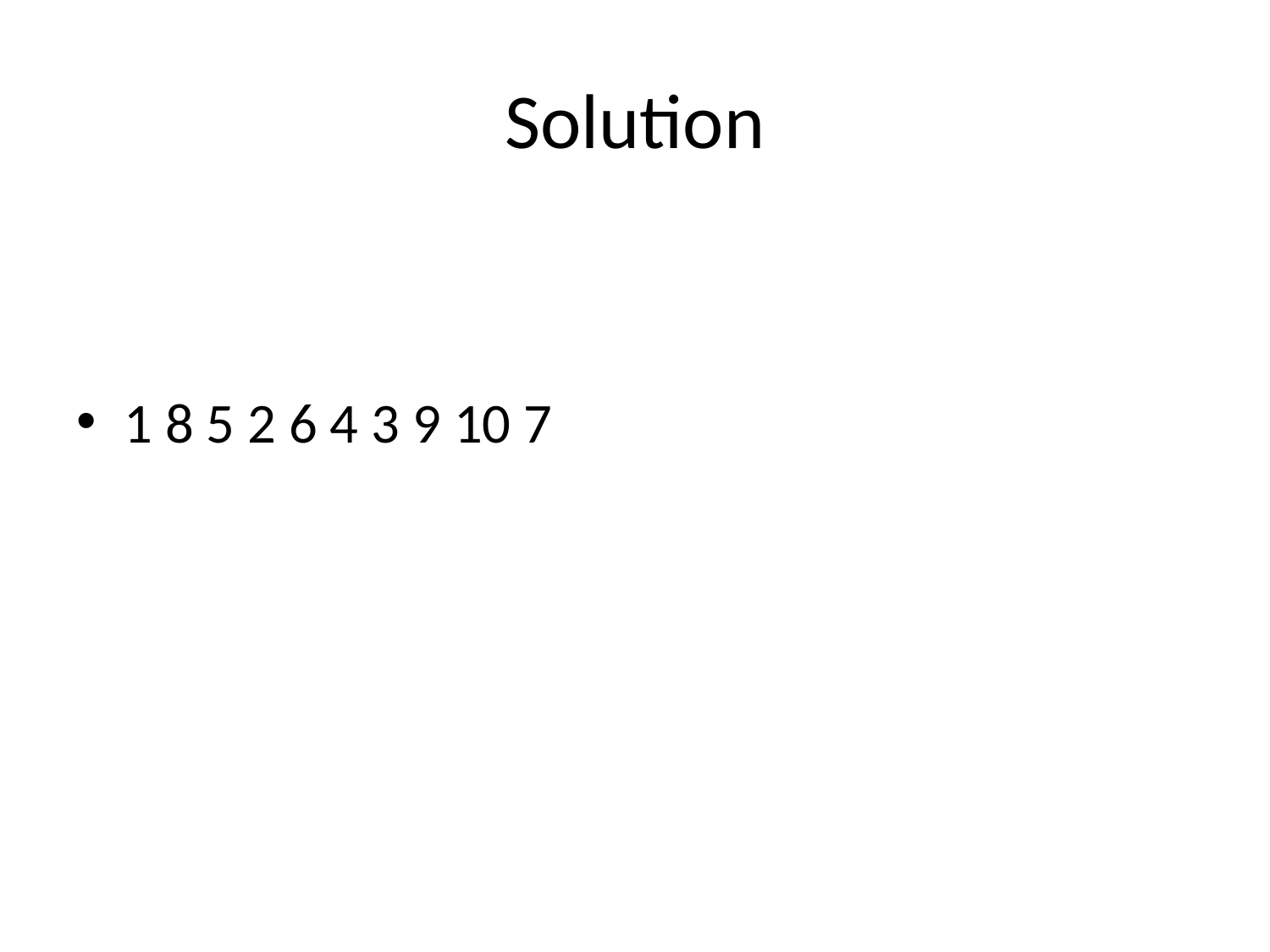

# Solution

1 8 5 2 6 4 3 9 10 7